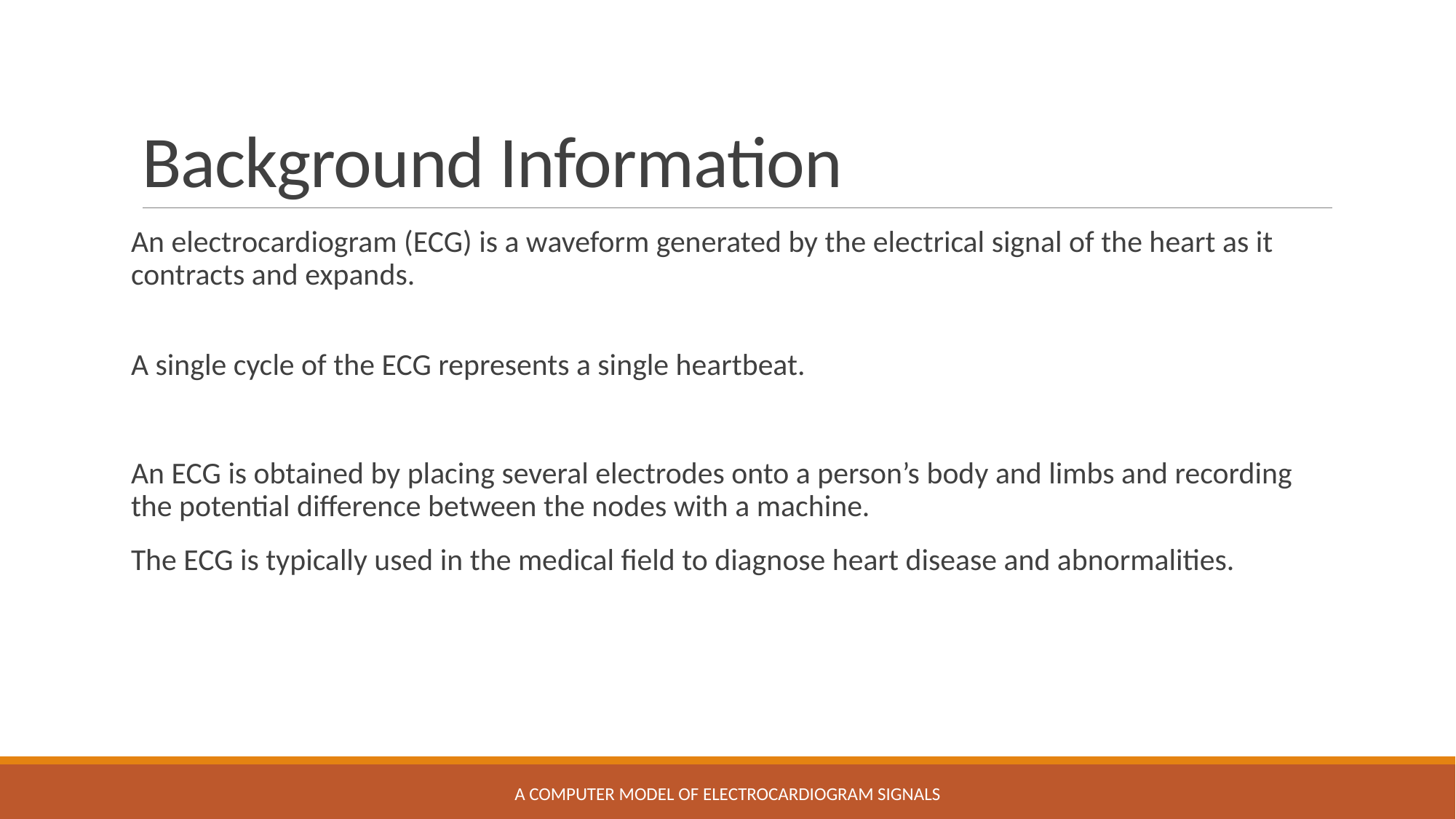

# Background Information
An electrocardiogram (ECG) is a waveform generated by the electrical signal of the heart as it contracts and expands.
A single cycle of the ECG represents a single heartbeat.

An ECG is obtained by placing several electrodes onto a person’s body and limbs and recording the potential difference between the nodes with a machine.
The ECG is typically used in the medical field to diagnose heart disease and abnormalities.

A Computer Model of Electrocardiogram Signals